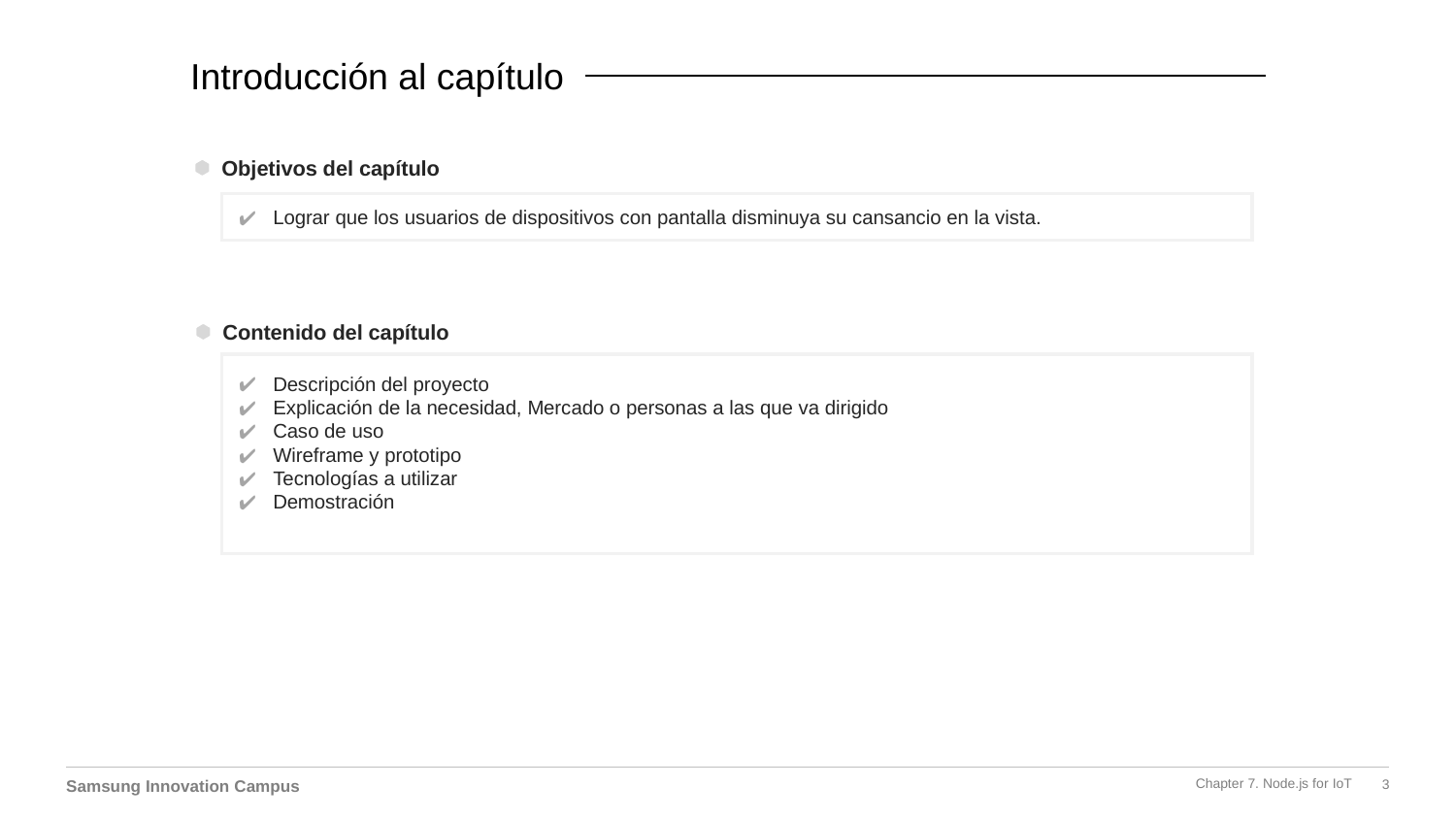

Introducción al capítulo

Objetivos del capítulo
Lograr que los usuarios de dispositivos con pantalla disminuya su cansancio en la vista.

Contenido del capítulo
Descripción del proyecto
Explicación de la necesidad, Mercado o personas a las que va dirigido
Caso de uso
Wireframe y prototipo
Tecnologías a utilizar
Demostración